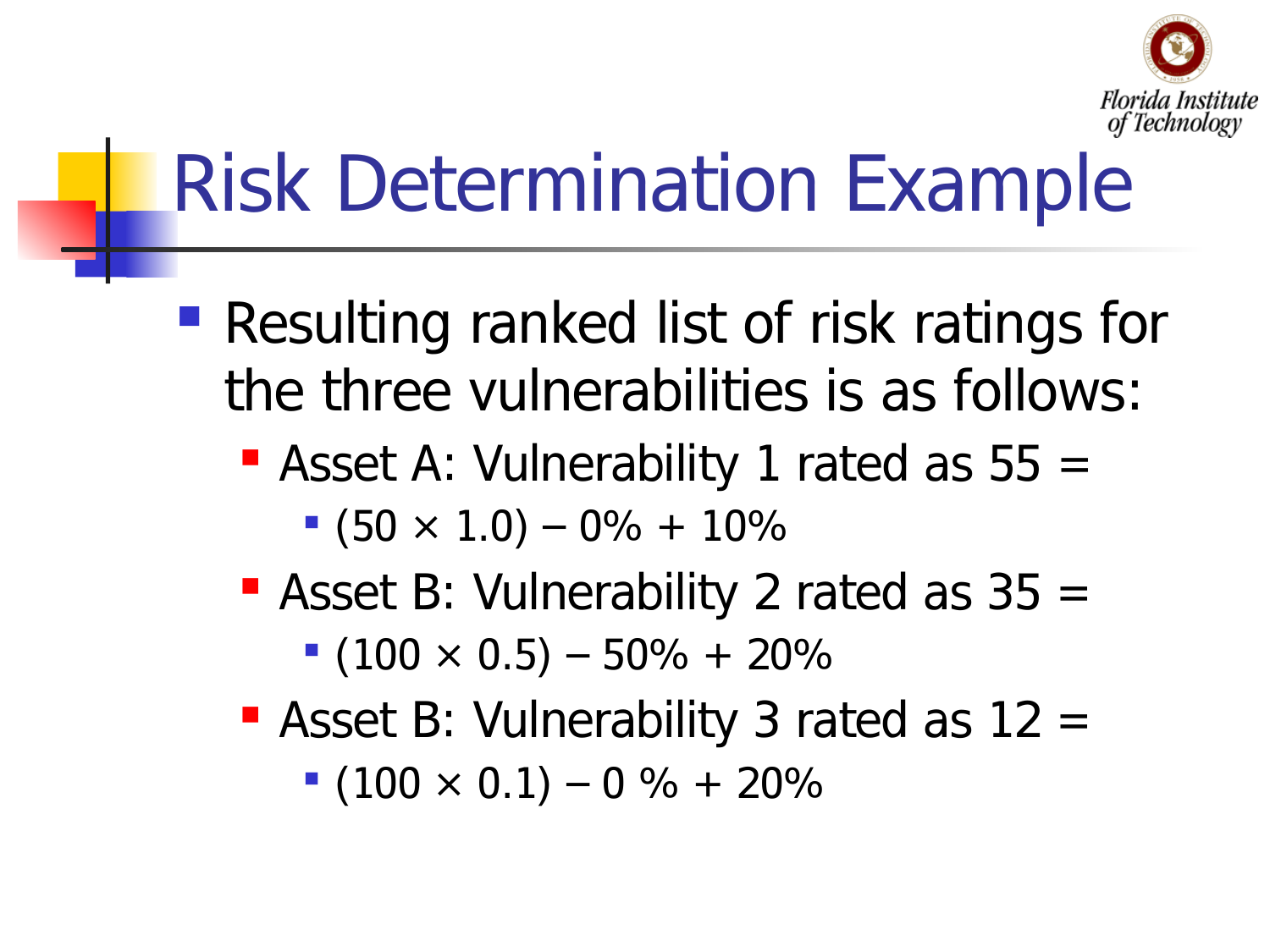

# Risk Determination Example
Resulting ranked list of risk ratings for the three vulnerabilities is as follows:
Asset A: Vulnerability 1 rated as 55 =
(50 × 1.0) – 0% + 10%
Asset B: Vulnerability 2 rated as 35 =
(100 × 0.5) – 50% + 20%
Asset B: Vulnerability 3 rated as 12 =
(100 × 0.1) – 0 % + 20%